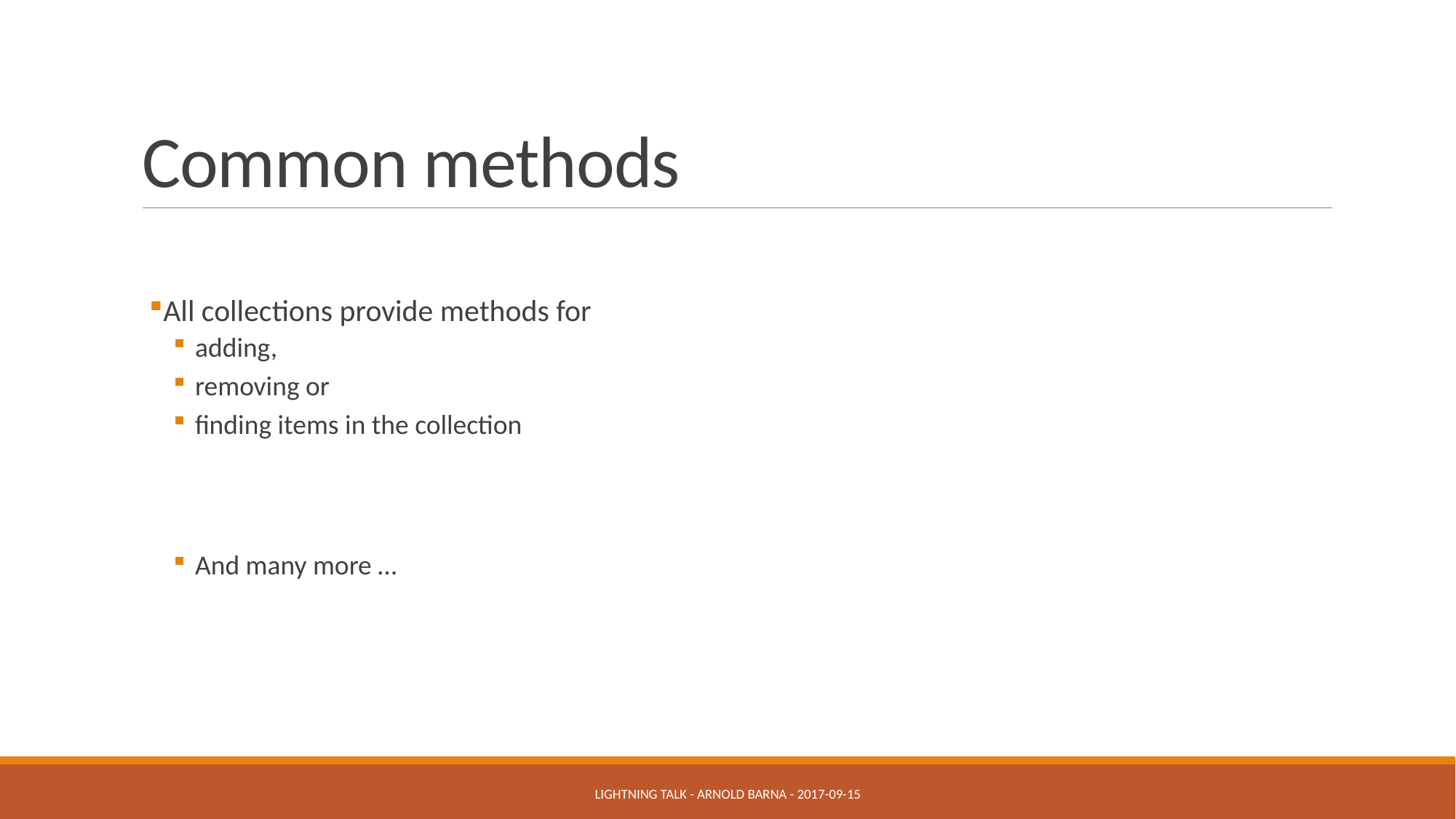

# Common methods

All collections provide methods for
adding,
removing or
finding items in the collection

And many more …
Lightning talk - Arnold BARNA - 2017-09-15